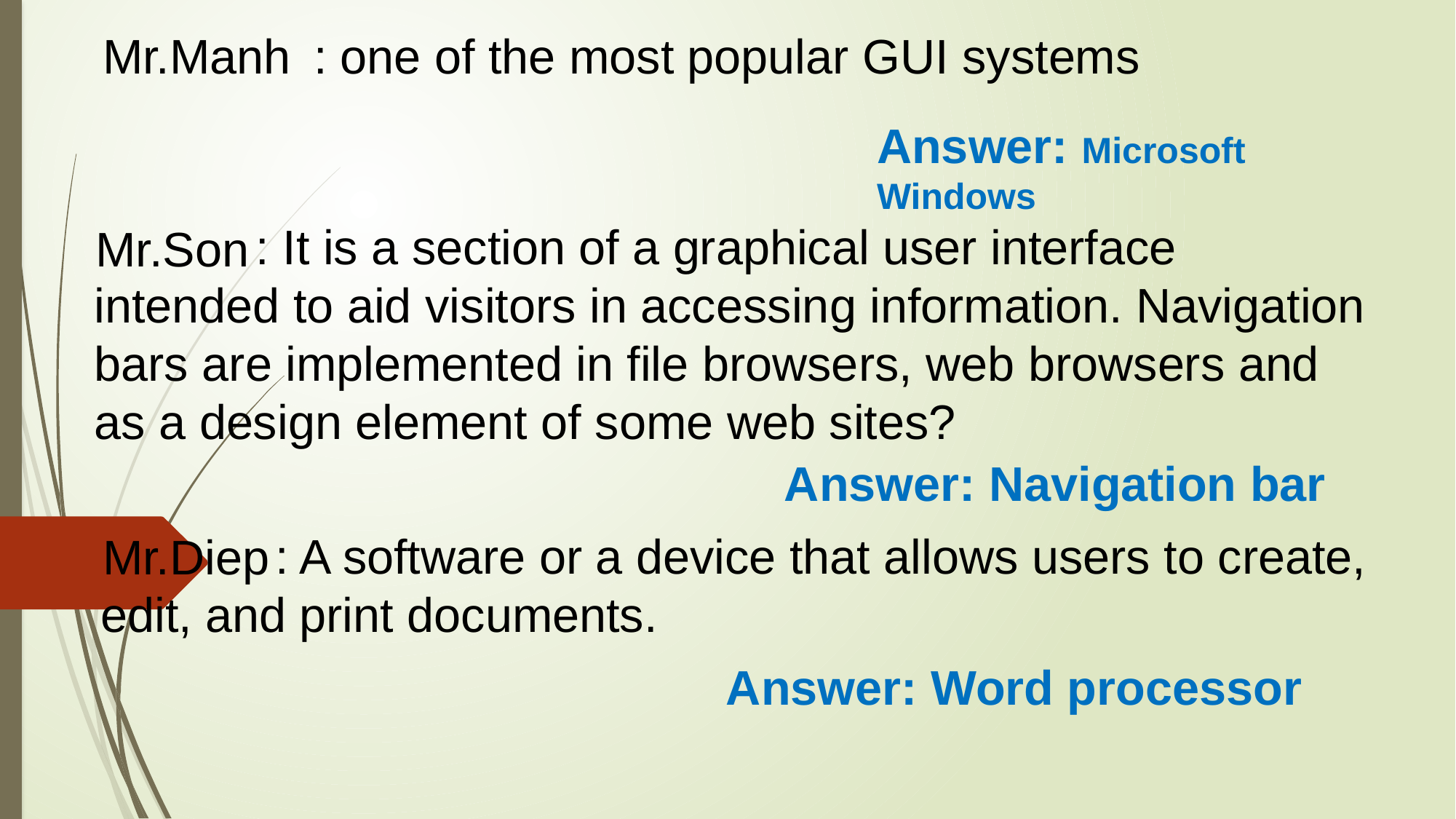

: one of the most popular GUI systems
Mr.Manh
Answer: Microsoft Windows
            : It is a section of a graphical user interface intended to aid visitors in accessing information. Navigation bars are implemented in file browsers, web browsers and as a design element of some web sites?
Mr.Son
Answer: Navigation bar
             : A software or a device that allows users to create, edit, and print documents.
Mr.Diep
Answer: Word processor